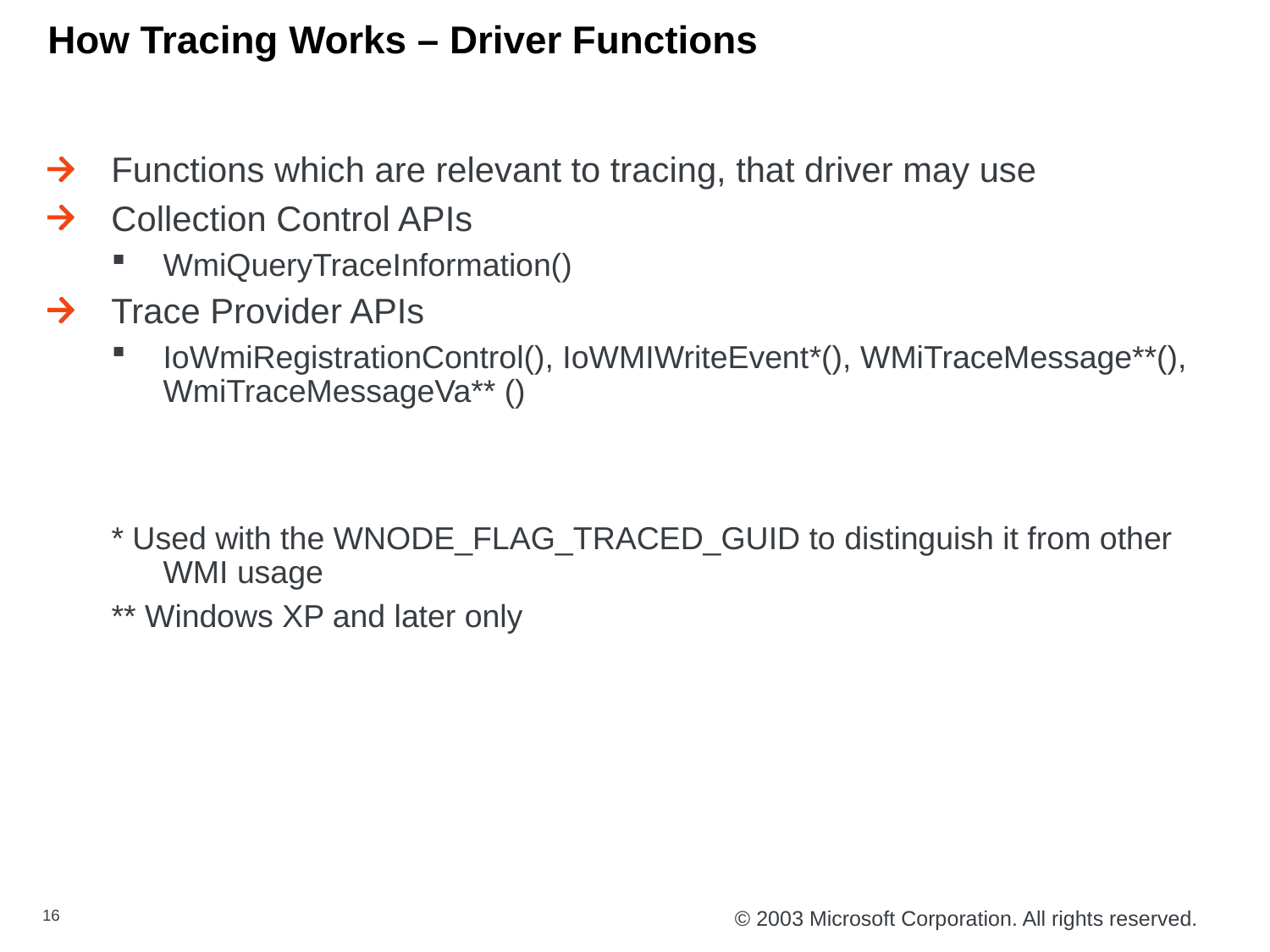

# How Tracing Works – Driver Functions
Functions which are relevant to tracing, that driver may use
Collection Control APIs
WmiQueryTraceInformation()
Trace Provider APIs
IoWmiRegistrationControl(), IoWMIWriteEvent*(), WMiTraceMessage**(), WmiTraceMessageVa** ()

* Used with the WNODE_FLAG_TRACED_GUID to distinguish it from other WMI usage
** Windows XP and later only
16